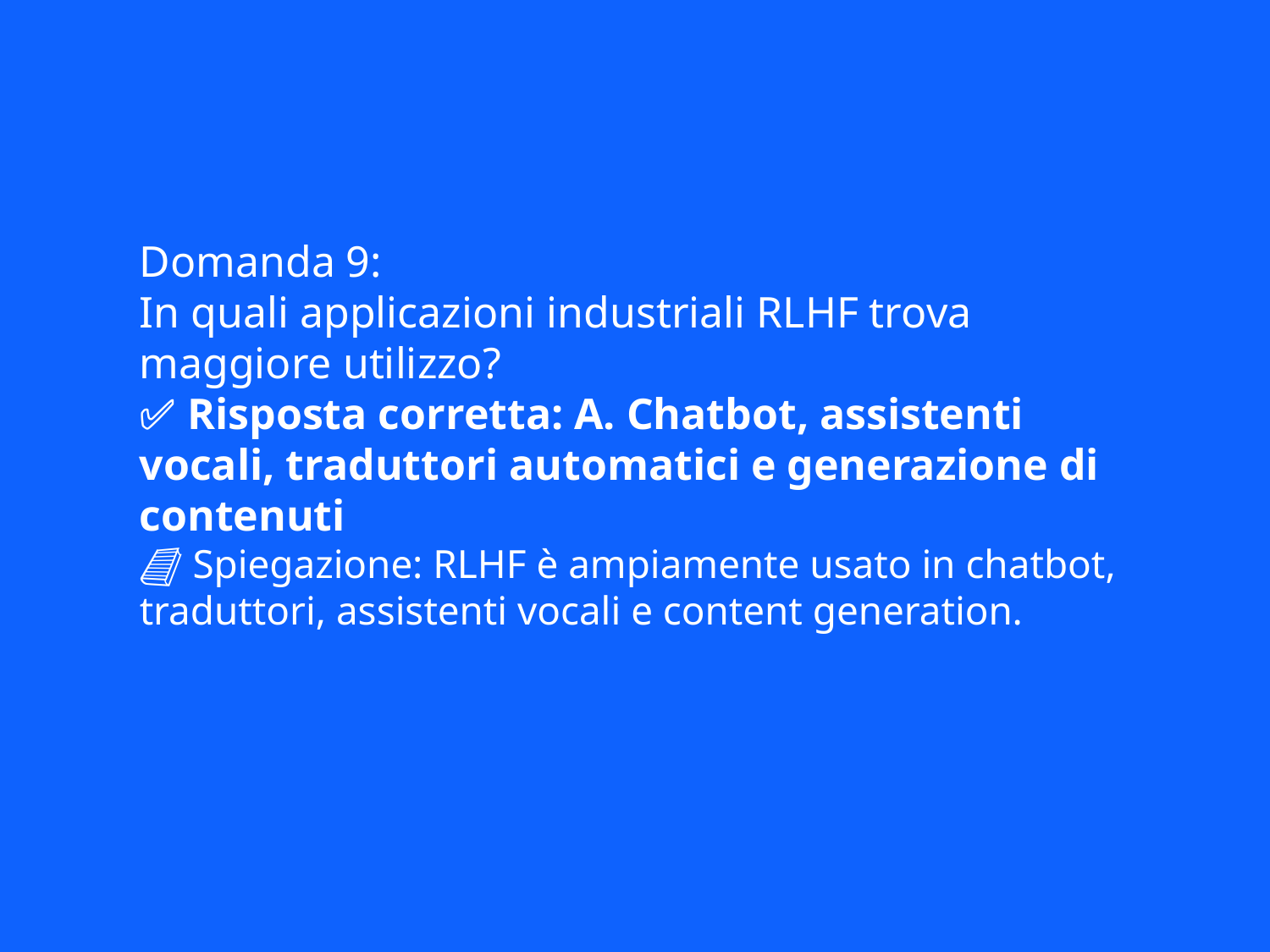

Domanda 9:
In quali applicazioni industriali RLHF trova maggiore utilizzo?
✅ Risposta corretta: A. Chatbot, assistenti vocali, traduttori automatici e generazione di contenuti
📘 Spiegazione: RLHF è ampiamente usato in chatbot, traduttori, assistenti vocali e content generation.